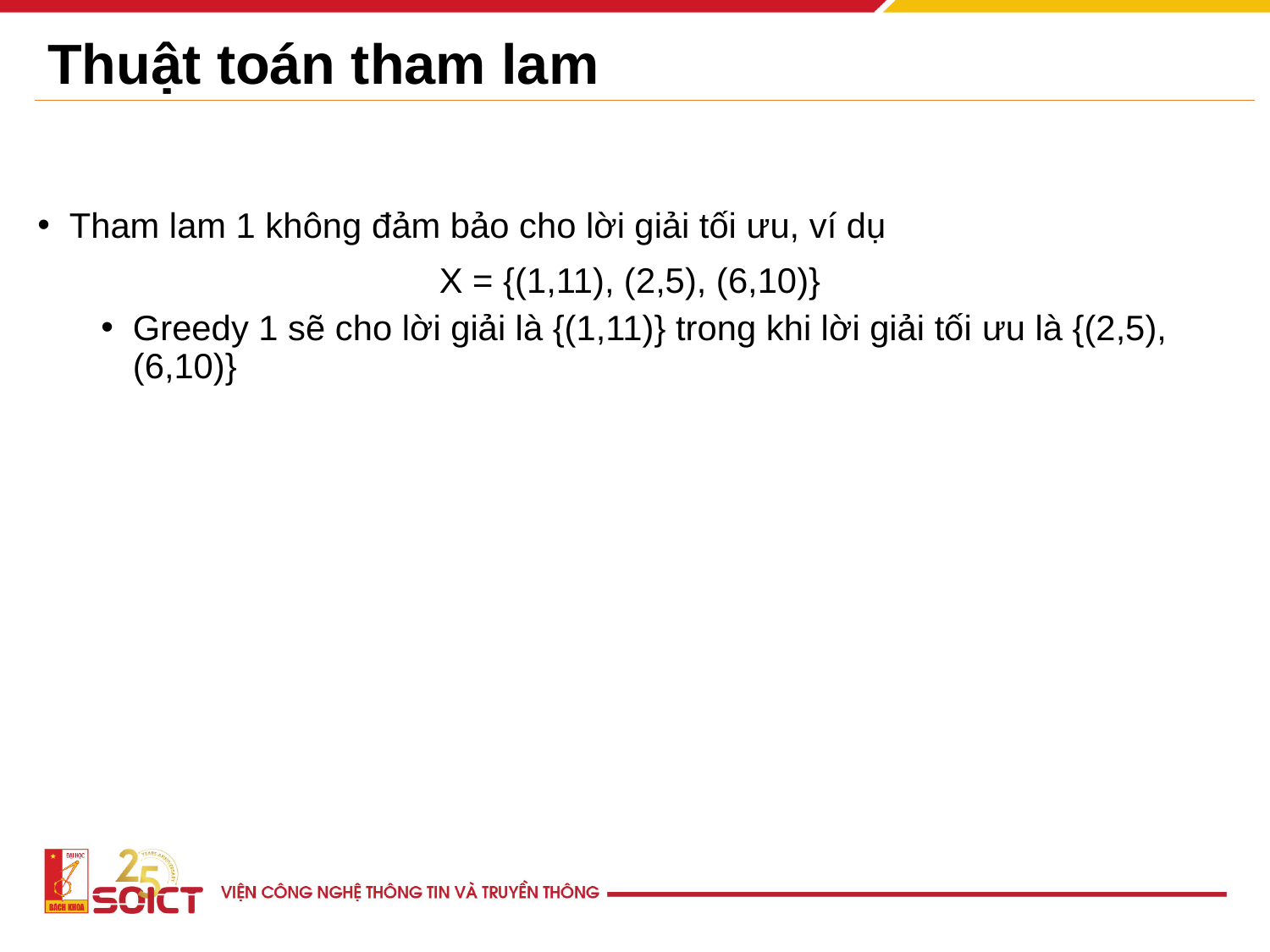

# Thuật toán tham lam
Tham lam 1 không đảm bảo cho lời giải tối ưu, ví dụ
X = {(1,11), (2,5), (6,10)}
Greedy 1 sẽ cho lời giải là {(1,11)} trong khi lời giải tối ưu là {(2,5), (6,10)}